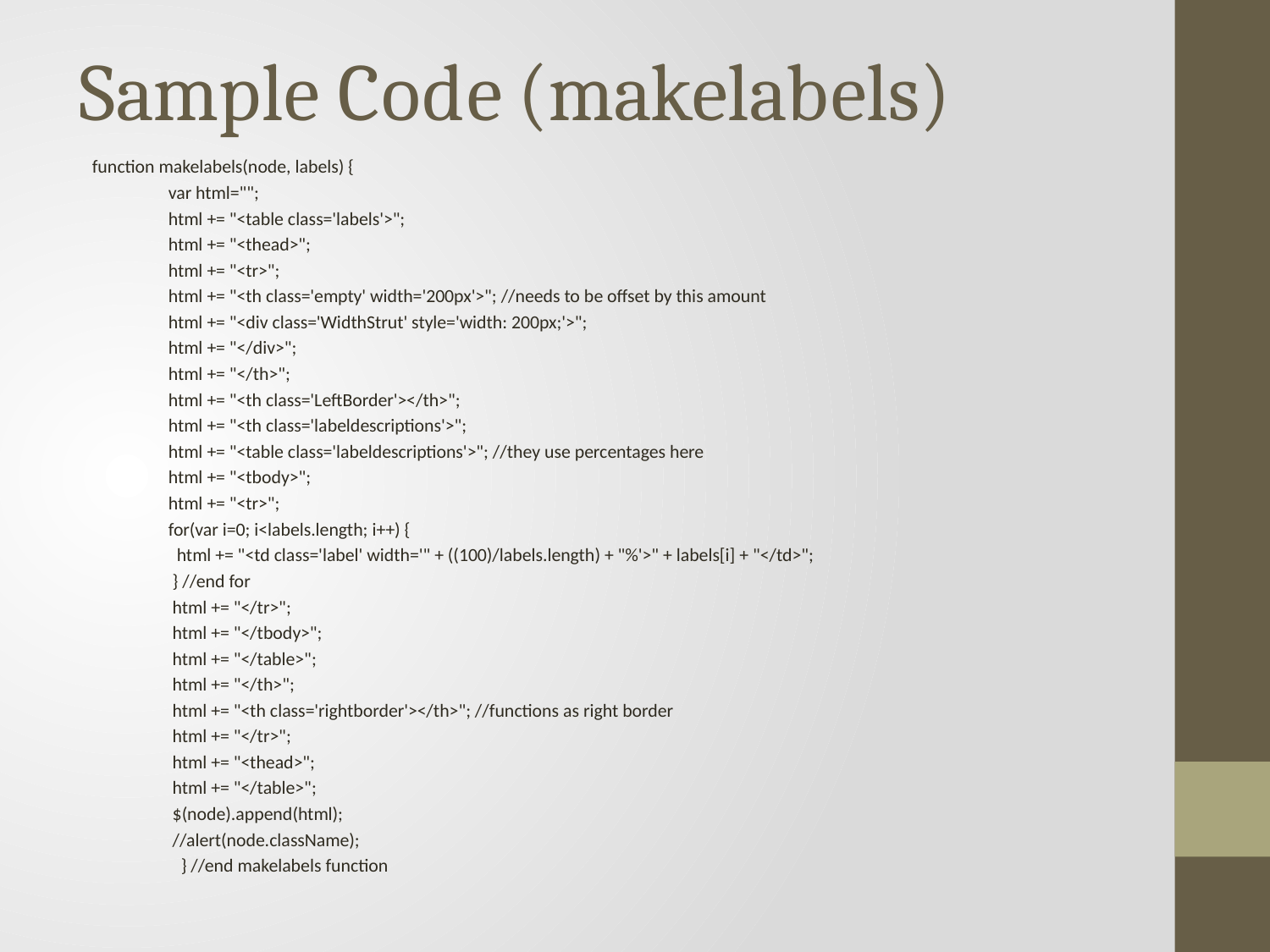

# Sample Code (makelabels)
function makelabels(node, labels) {
                  var html="";
                  html += "<table class='labels'>";
                  html += "<thead>";
                  html += "<tr>";
                  html += "<th class='empty' width='200px'>"; //needs to be offset by this amount
                  html += "<div class='WidthStrut' style='width: 200px;'>";
                  html += "</div>";
                  html += "</th>";
                  html += "<th class='LeftBorder'></th>";
                  html += "<th class='labeldescriptions'>";
                  html += "<table class='labeldescriptions'>"; //they use percentages here
                  html += "<tbody>";
                  html += "<tr>";
                  for(var i=0; i<labels.length; i++) {
                    html += "<td class='label' width='" + ((100)/labels.length) + "%'>" + labels[i] + "</td>";
                   } //end for
                   html += "</tr>";
                   html += "</tbody>";
                   html += "</table>";
                   html += "</th>";
                   html += "<th class='rightborder'></th>"; //functions as right border
                   html += "</tr>";
                   html += "<thead>";
                   html += "</table>";
                   $(node).append(html);
                   //alert(node.className);
                     } //end makelabels function